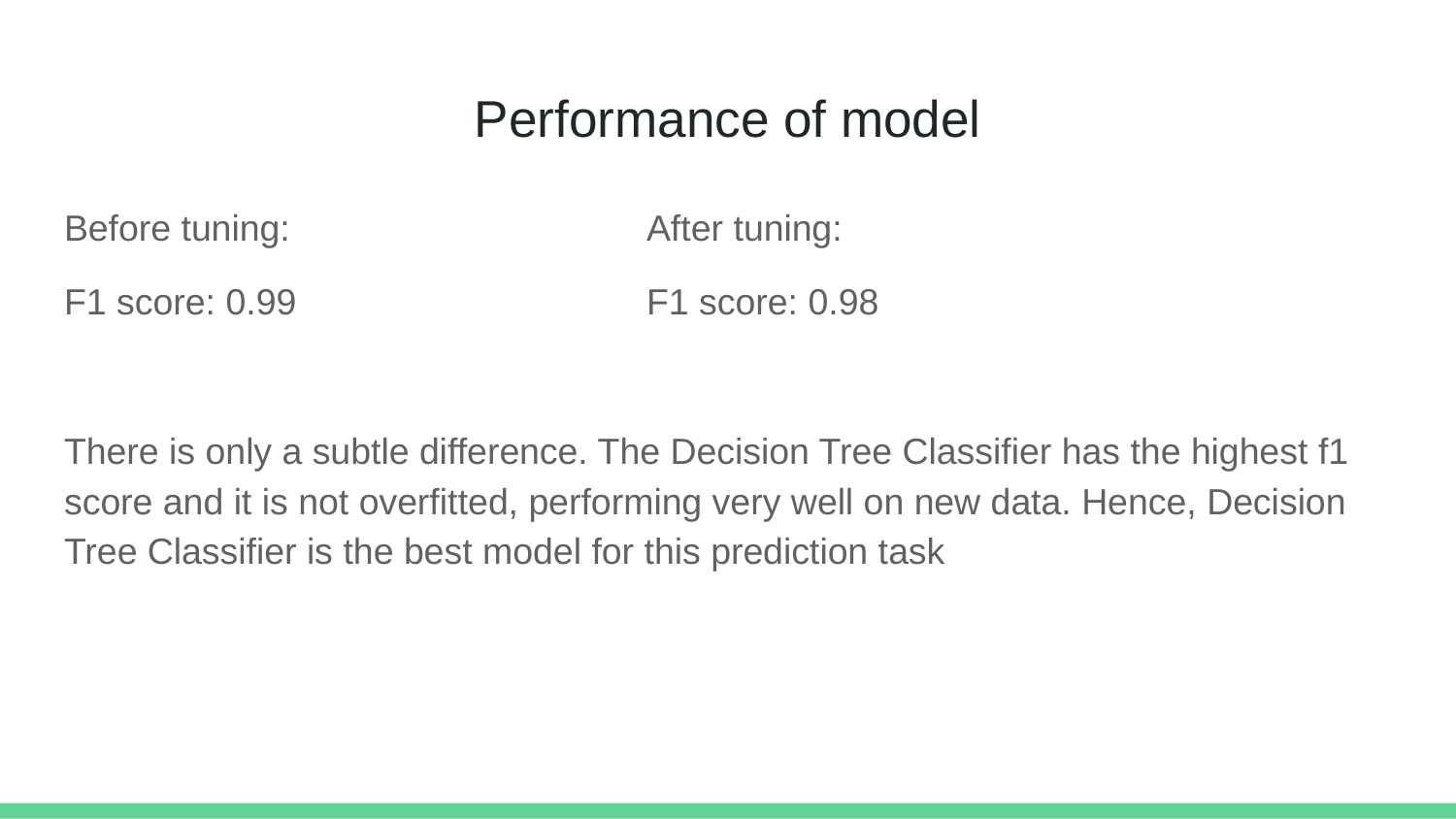

# Performance of model
Before tuning:			After tuning:
F1 score: 0.99			F1 score: 0.98

There is only a subtle difference. The Decision Tree Classifier has the highest f1 score and it is not overfitted, performing very well on new data. Hence, Decision Tree Classifier is the best model for this prediction task